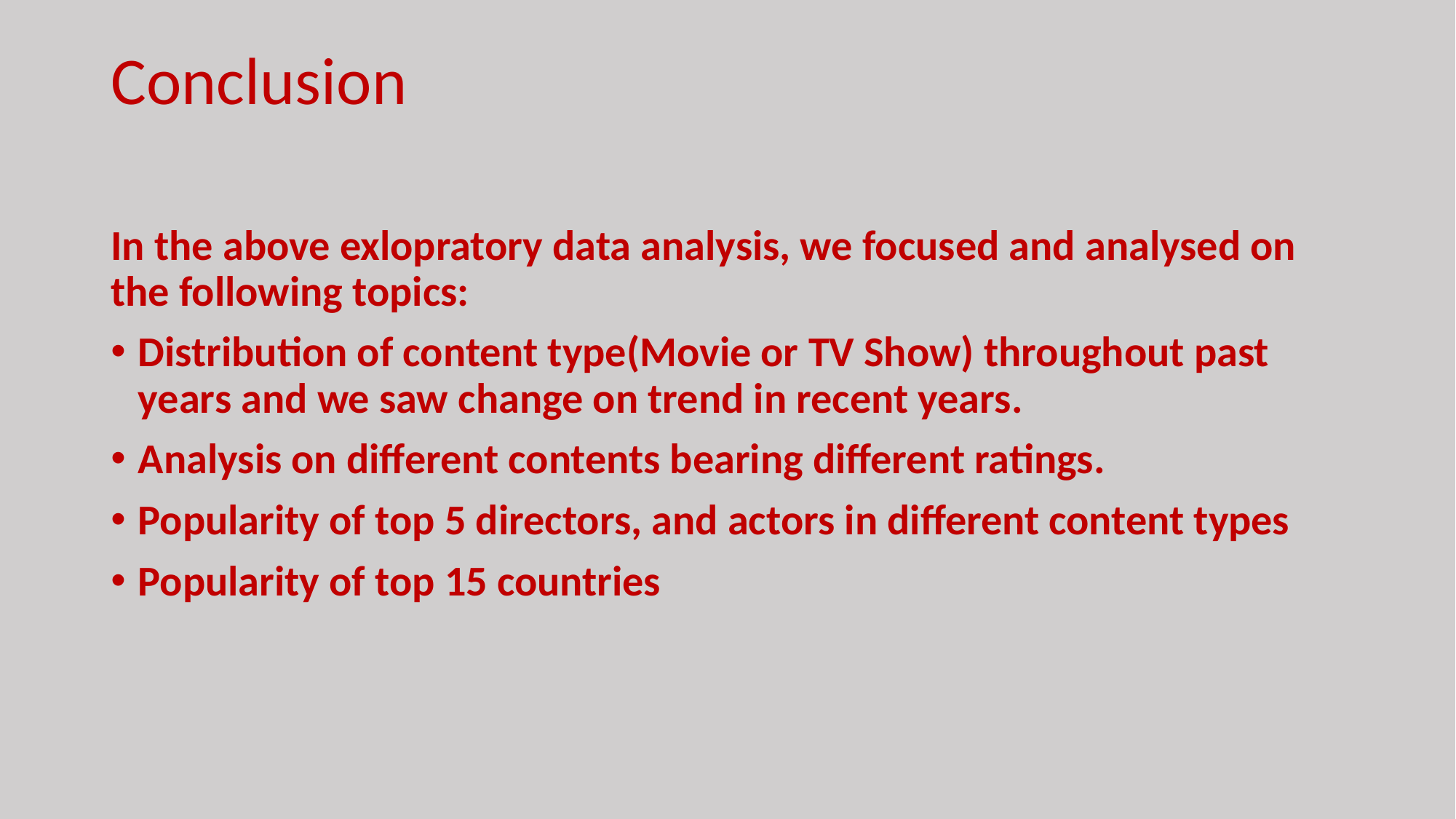

# Conclusion
In the above exlopratory data analysis, we focused and analysed on the following topics:
Distribution of content type(Movie or TV Show) throughout past years and we saw change on trend in recent years.
Analysis on different contents bearing different ratings.
Popularity of top 5 directors, and actors in different content types
Popularity of top 15 countries